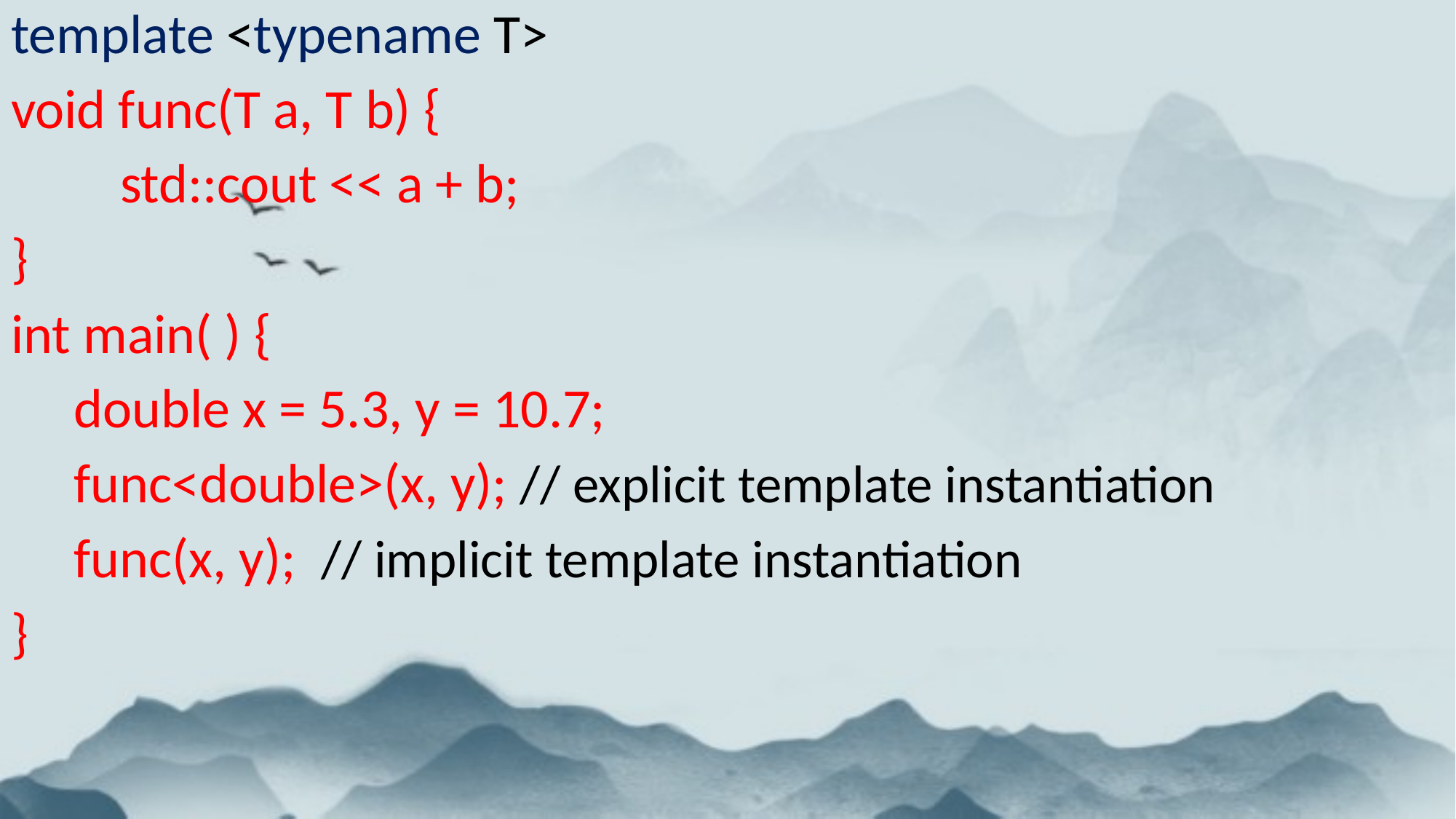

template <typename T>
void func(T a, T b) {
	std::cout << a + b;
}
int main( ) {
     double x = 5.3, y = 10.7;
     func<double>(x, y); // explicit template instantiation
     func(x, y);  // implicit template instantiation
}